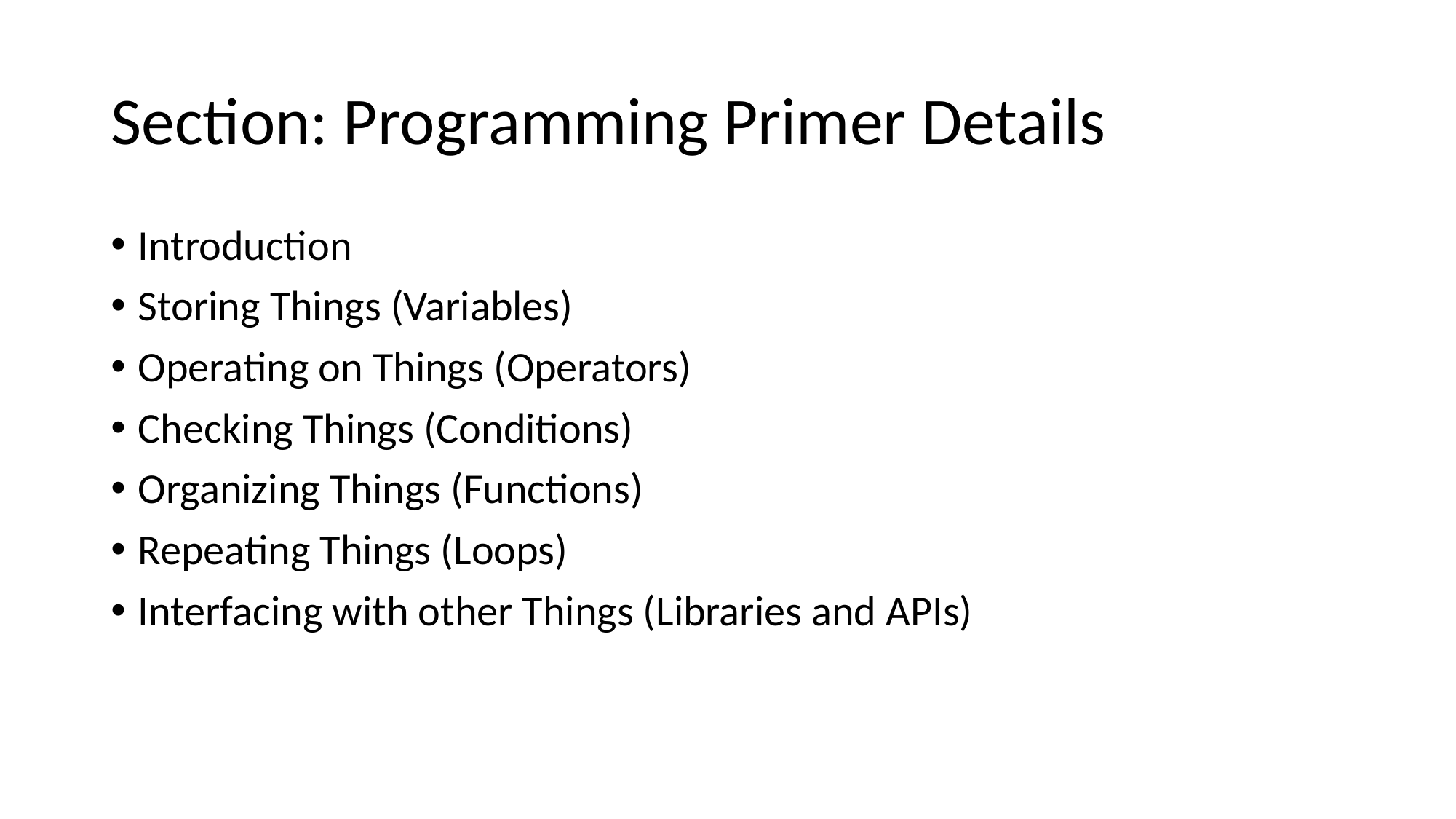

# Section: Programming Primer Details
Introduction
Storing Things (Variables)
Operating on Things (Operators)
Checking Things (Conditions)
Organizing Things (Functions)
Repeating Things (Loops)
Interfacing with other Things (Libraries and APIs)